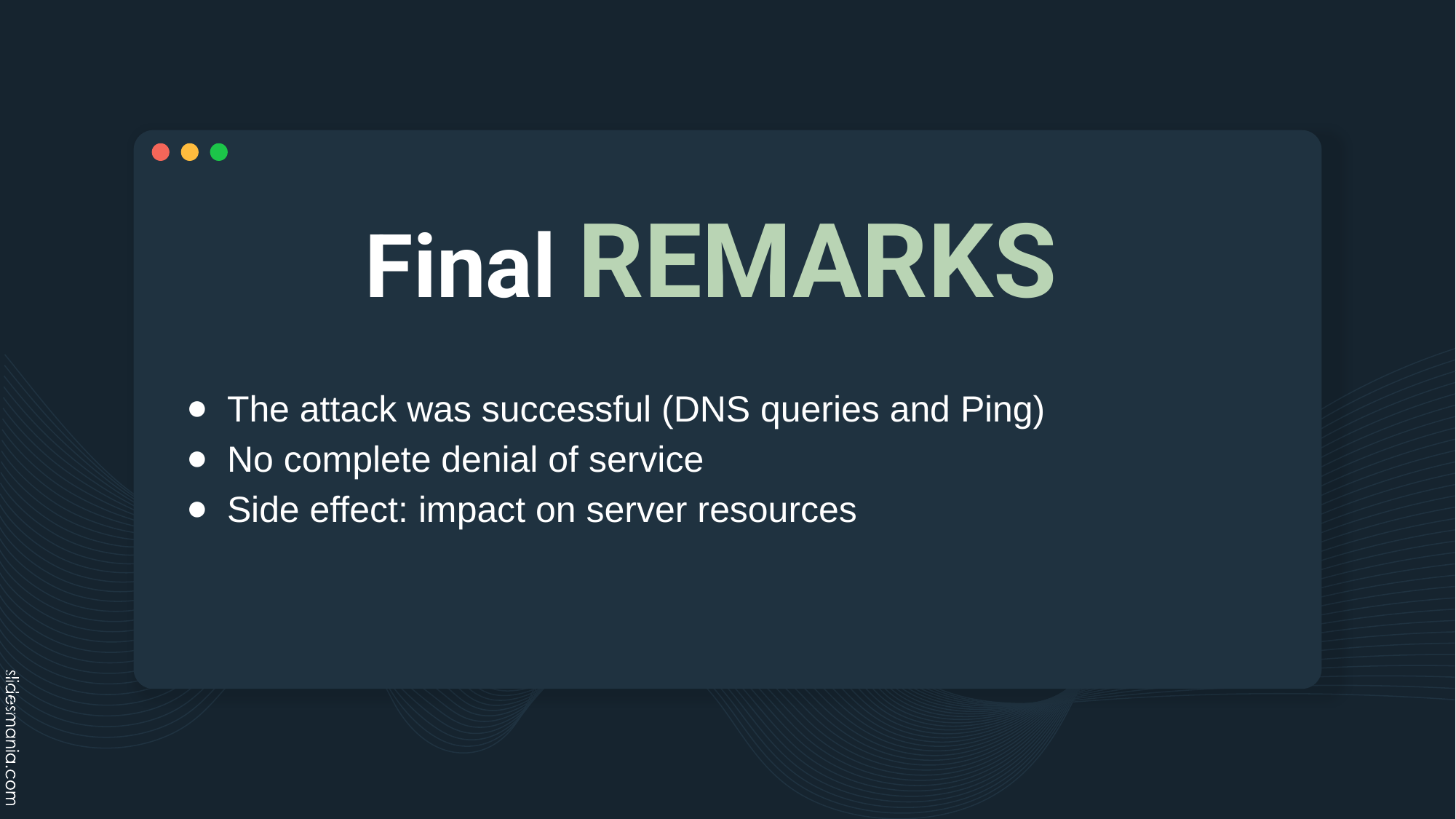

# Final REMARKS
The attack was successful (DNS queries and Ping)
No complete denial of service
Side effect: impact on server resources